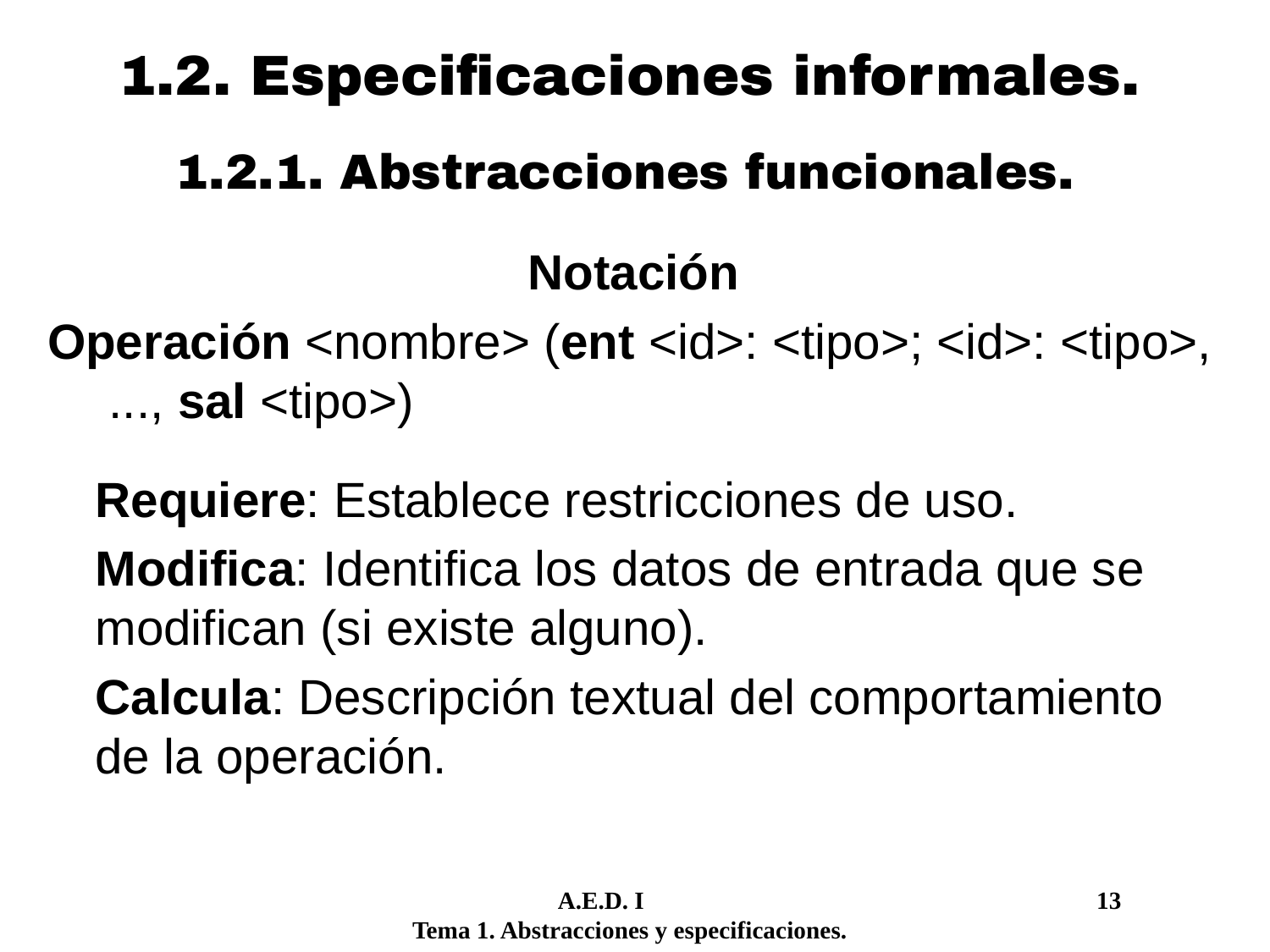

# 1.2. Especificaciones informales.
1.2.1. Abstracciones funcionales.
Notación
Operación <nombre> (ent <id>: <tipo>; <id>: <tipo>,  ..., sal <tipo>)

	Requiere: Establece restricciones de uso.
	Modifica: Identifica los datos de entrada que se modifican (si existe alguno).
	Calcula: Descripción textual del comportamiento de la operación.
	   A.E.D. I				        13
Tema 1. Abstracciones y especificaciones.